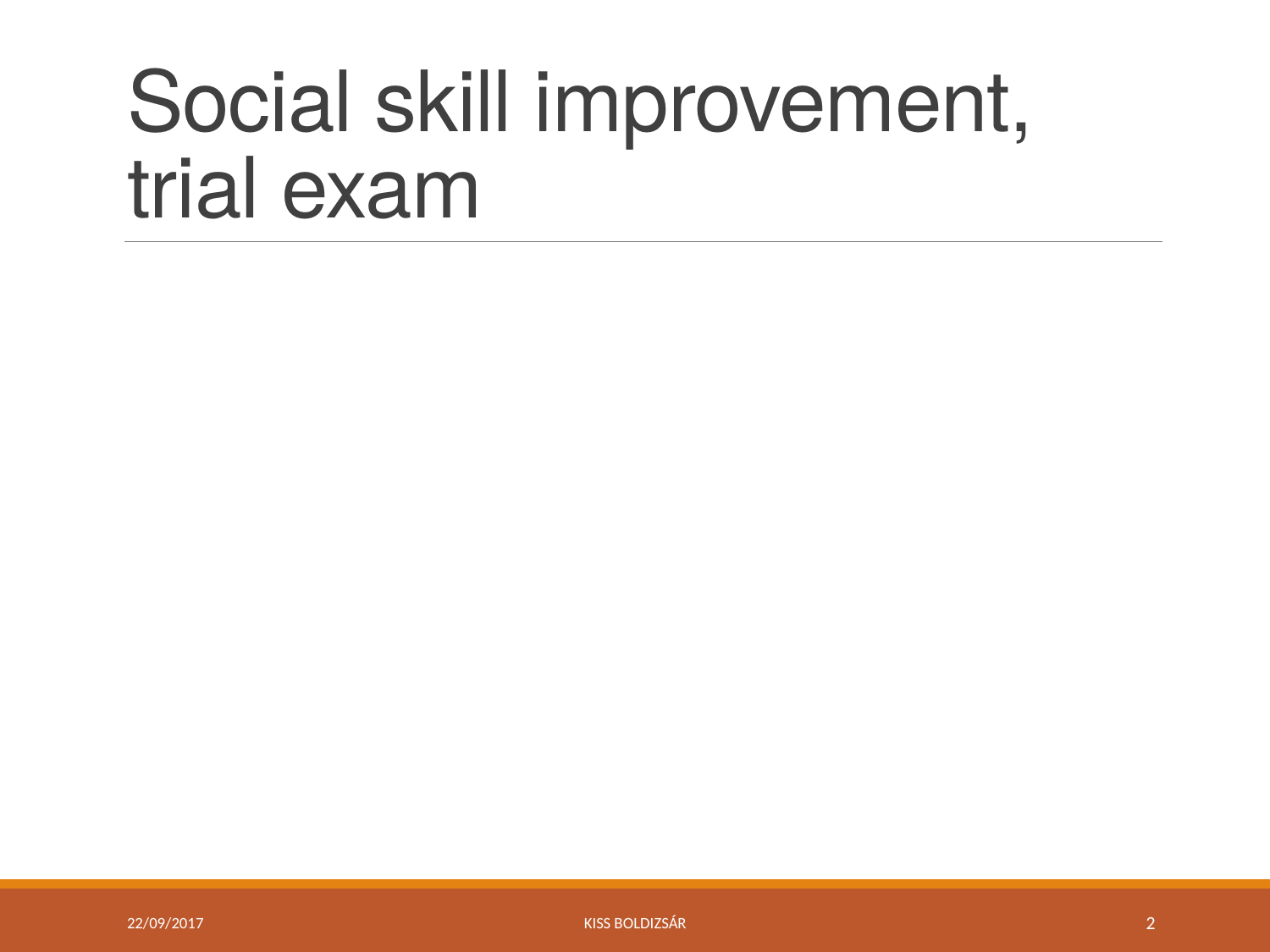

# Social skill improvement, trial exam

22/09/2017
Kiss Boldizsár
2